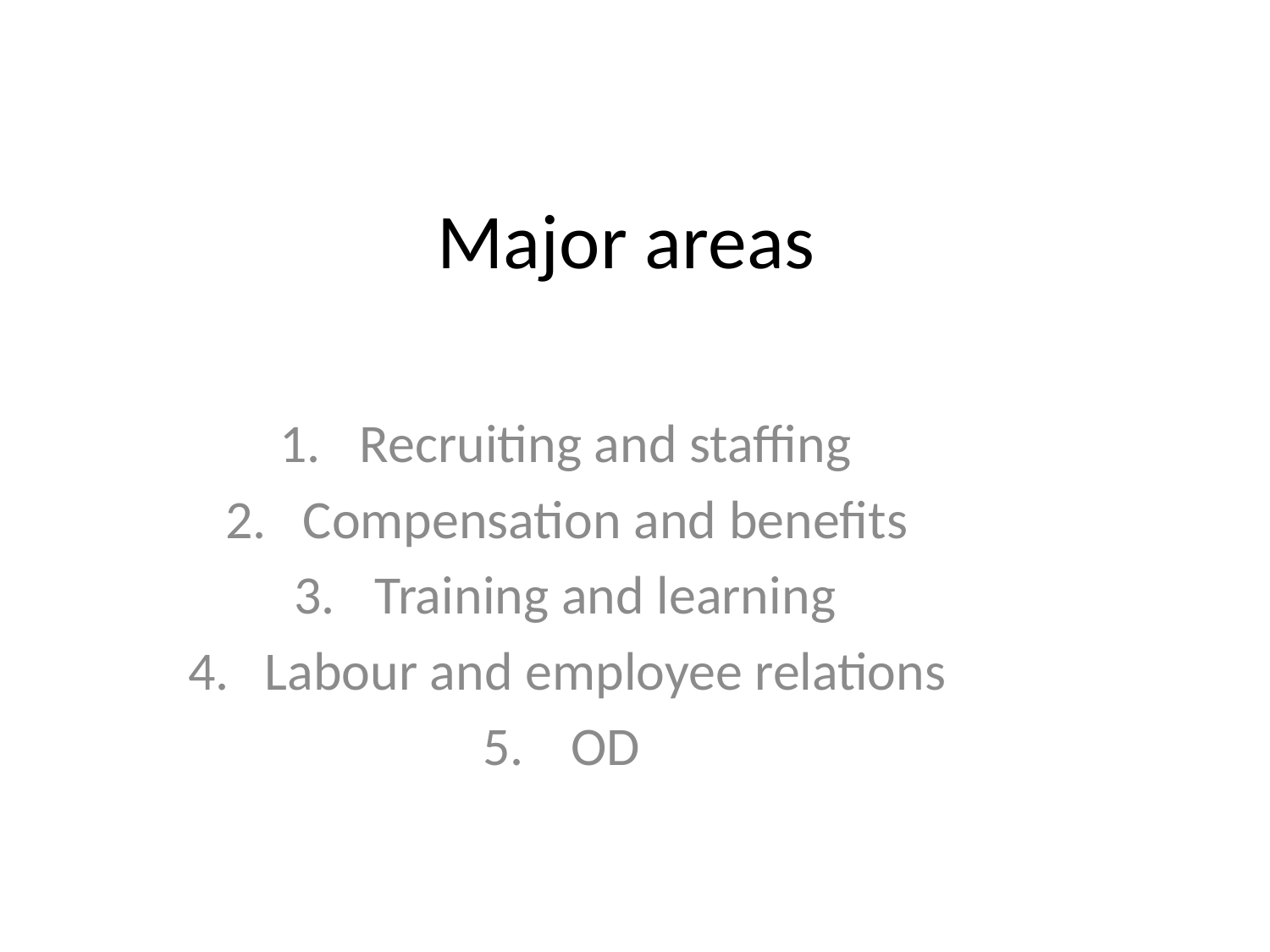

# Major areas
Recruiting and staffing
Compensation and benefits
Training and learning
Labour and employee relations
OD